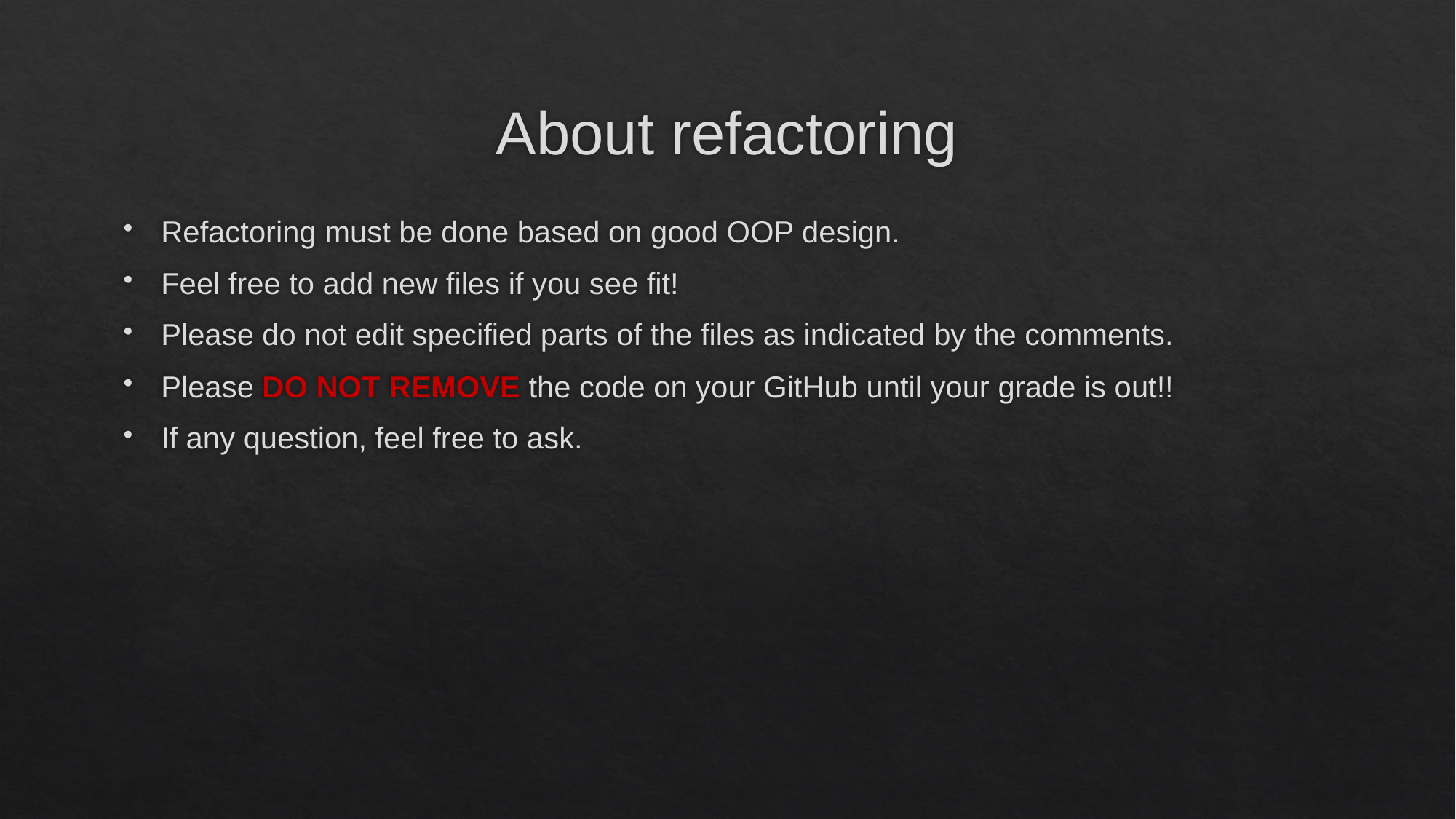

# About refactoring
Refactoring must be done based on good OOP design.
Feel free to add new files if you see fit!
Please do not edit specified parts of the files as indicated by the comments.
Please DO NOT REMOVE the code on your GitHub until your grade is out!!
If any question, feel free to ask.